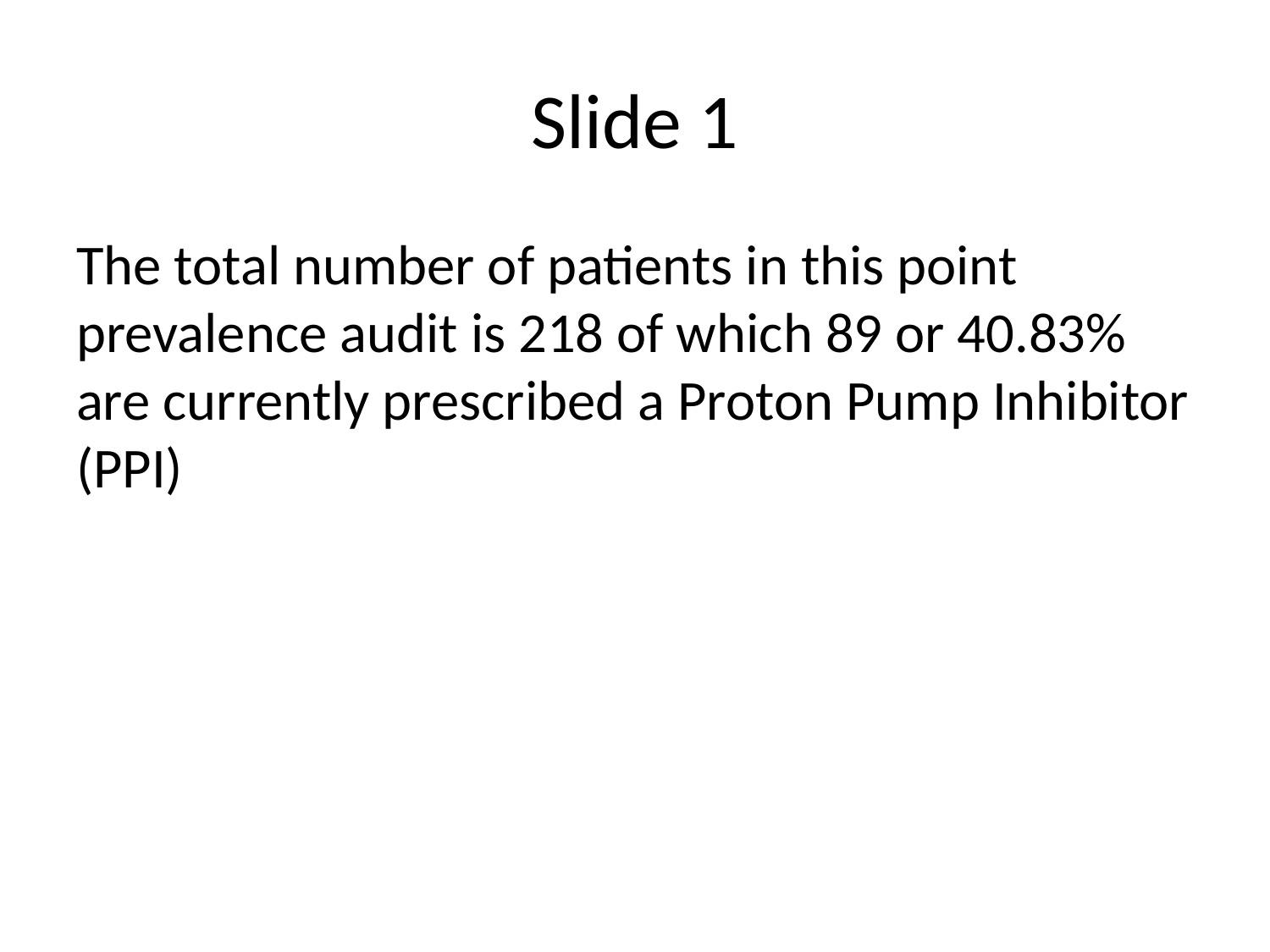

# Slide 1
The total number of patients in this point prevalence audit is 218 of which 89 or 40.83% are currently prescribed a Proton Pump Inhibitor (PPI)